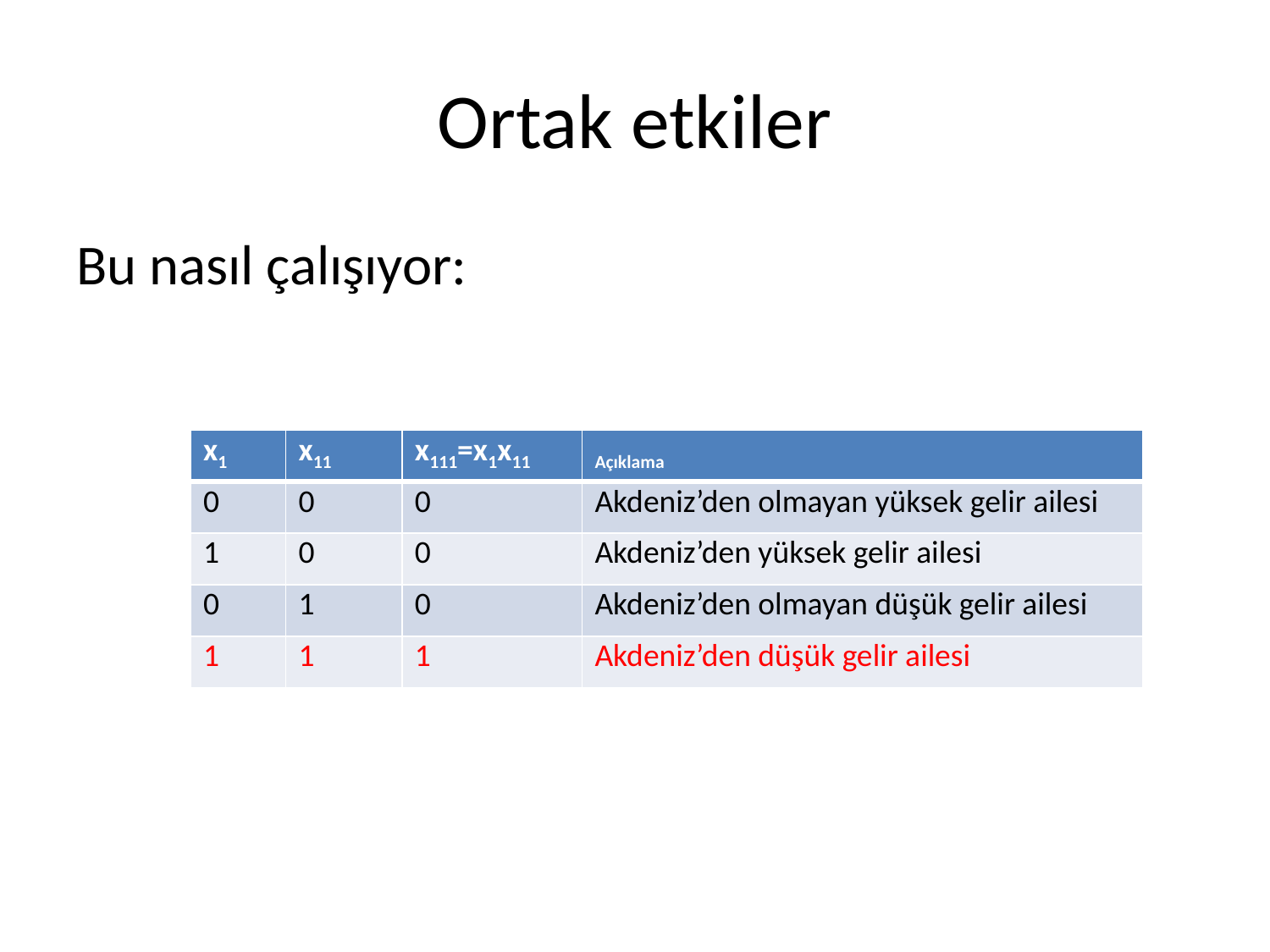

# Ortak etkiler
Bu nasıl çalışıyor:
| x1 | x11 | x111=x1x11 | Açıklama |
| --- | --- | --- | --- |
| 0 | 0 | 0 | Akdeniz’den olmayan yüksek gelir ailesi |
| 1 | 0 | 0 | Akdeniz’den yüksek gelir ailesi |
| 0 | 1 | 0 | Akdeniz’den olmayan düşük gelir ailesi |
| 1 | 1 | 1 | Akdeniz’den düşük gelir ailesi |